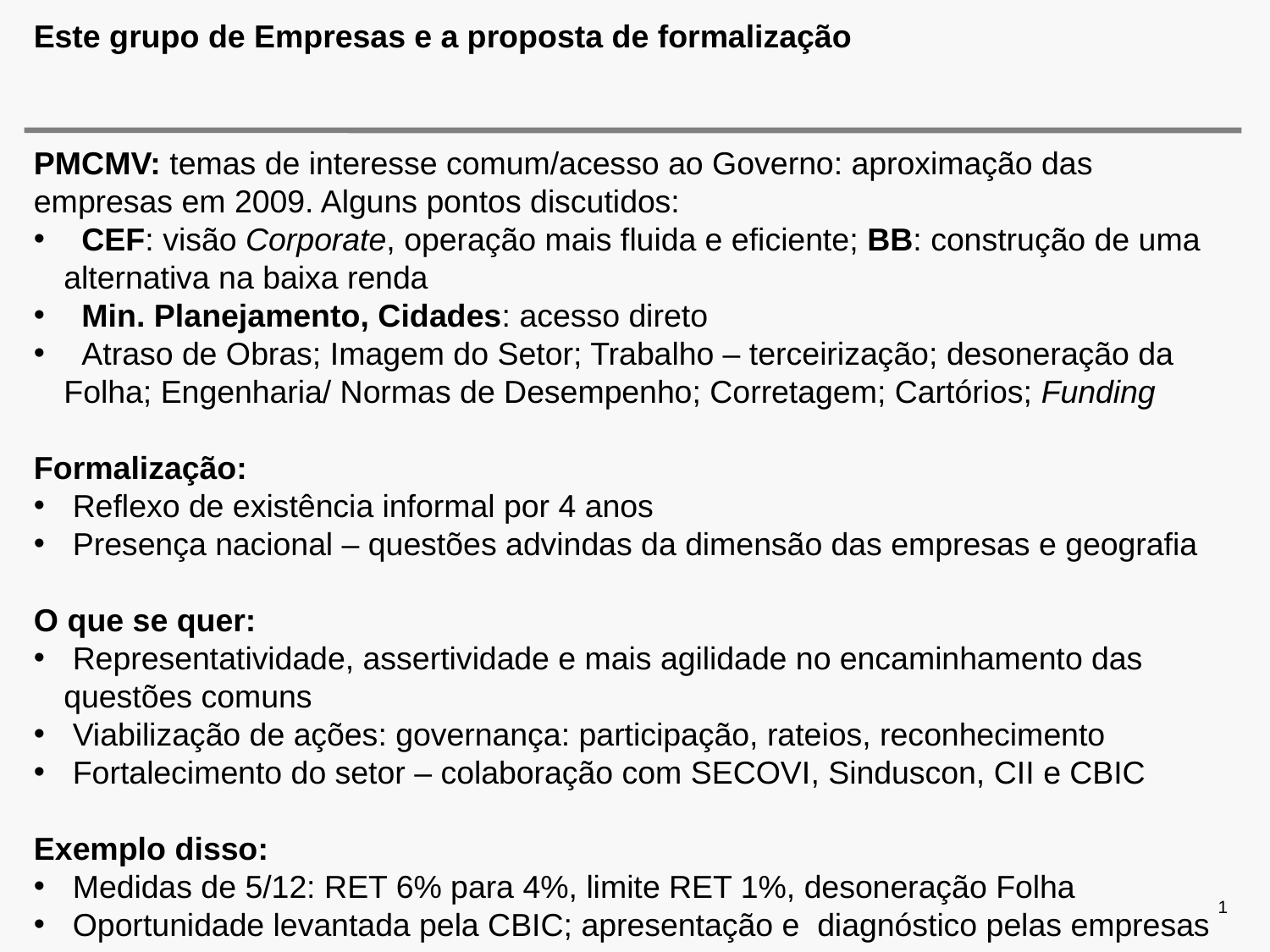

# Este grupo de Empresas e a proposta de formalização

PMCMV: temas de interesse comum/acesso ao Governo: aproximação das empresas em 2009. Alguns pontos discutidos:
  CEF: visão Corporate, operação mais fluida e eficiente; BB: construção de uma alternativa na baixa renda
  Min. Planejamento, Cidades: acesso direto
  Atraso de Obras; Imagem do Setor; Trabalho – terceirização; desoneração da Folha; Engenharia/ Normas de Desempenho; Corretagem; Cartórios; Funding

Formalização:
 Reflexo de existência informal por 4 anos
 Presença nacional – questões advindas da dimensão das empresas e geografia

O que se quer:
 Representatividade, assertividade e mais agilidade no encaminhamento das questões comuns
 Viabilização de ações: governança: participação, rateios, reconhecimento
 Fortalecimento do setor – colaboração com SECOVI, Sinduscon, CII e CBIC

Exemplo disso:
 Medidas de 5/12: RET 6% para 4%, limite RET 1%, desoneração Folha
 Oportunidade levantada pela CBIC; apresentação e  diagnóstico pelas empresas
1